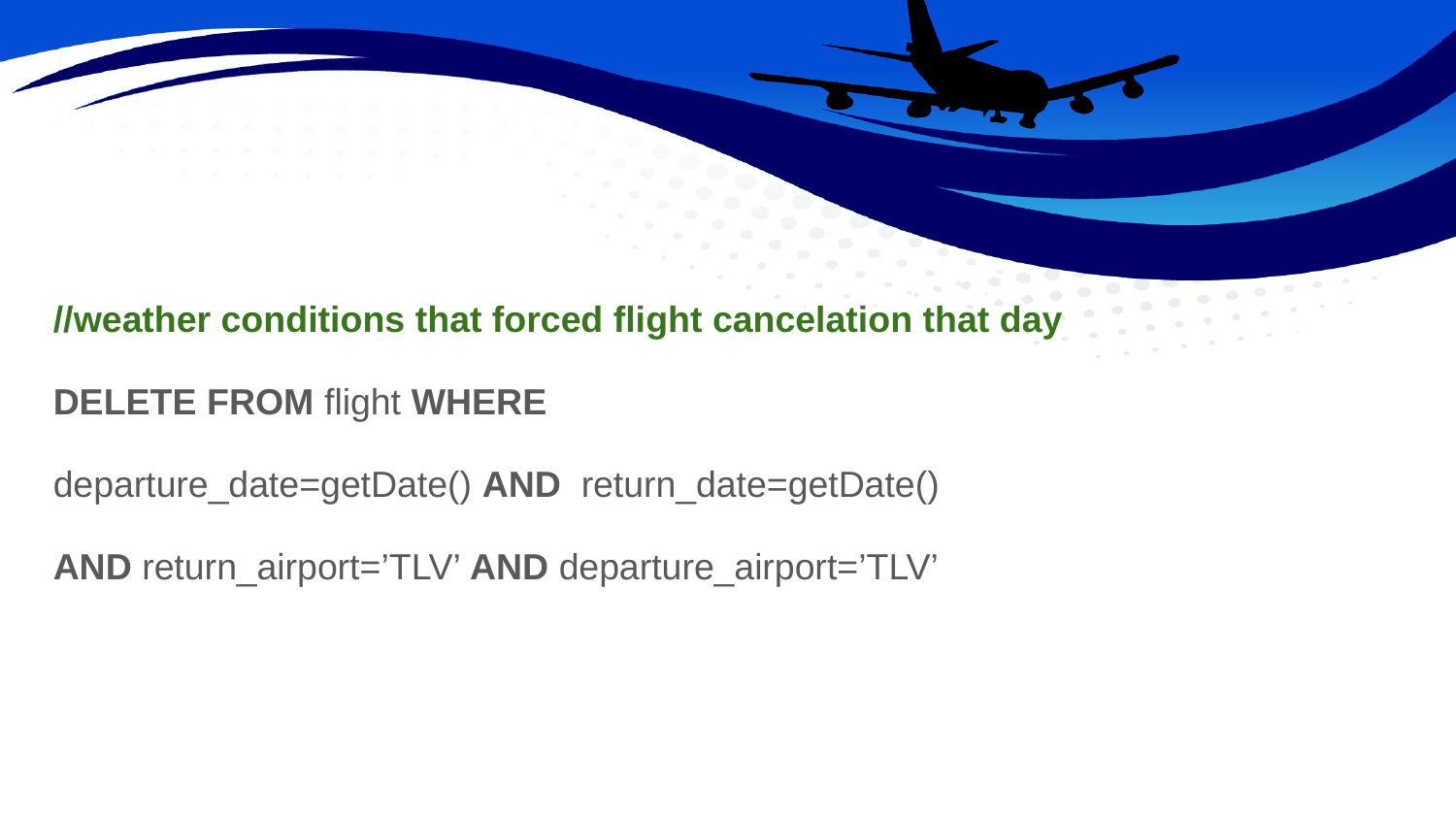

//weather conditions that forced flight cancelation that day
DELETE FROM flight WHERE
departure_date=getDate() AND  return_date=getDate()
AND return_airport=’TLV’ AND departure_airport=’TLV’